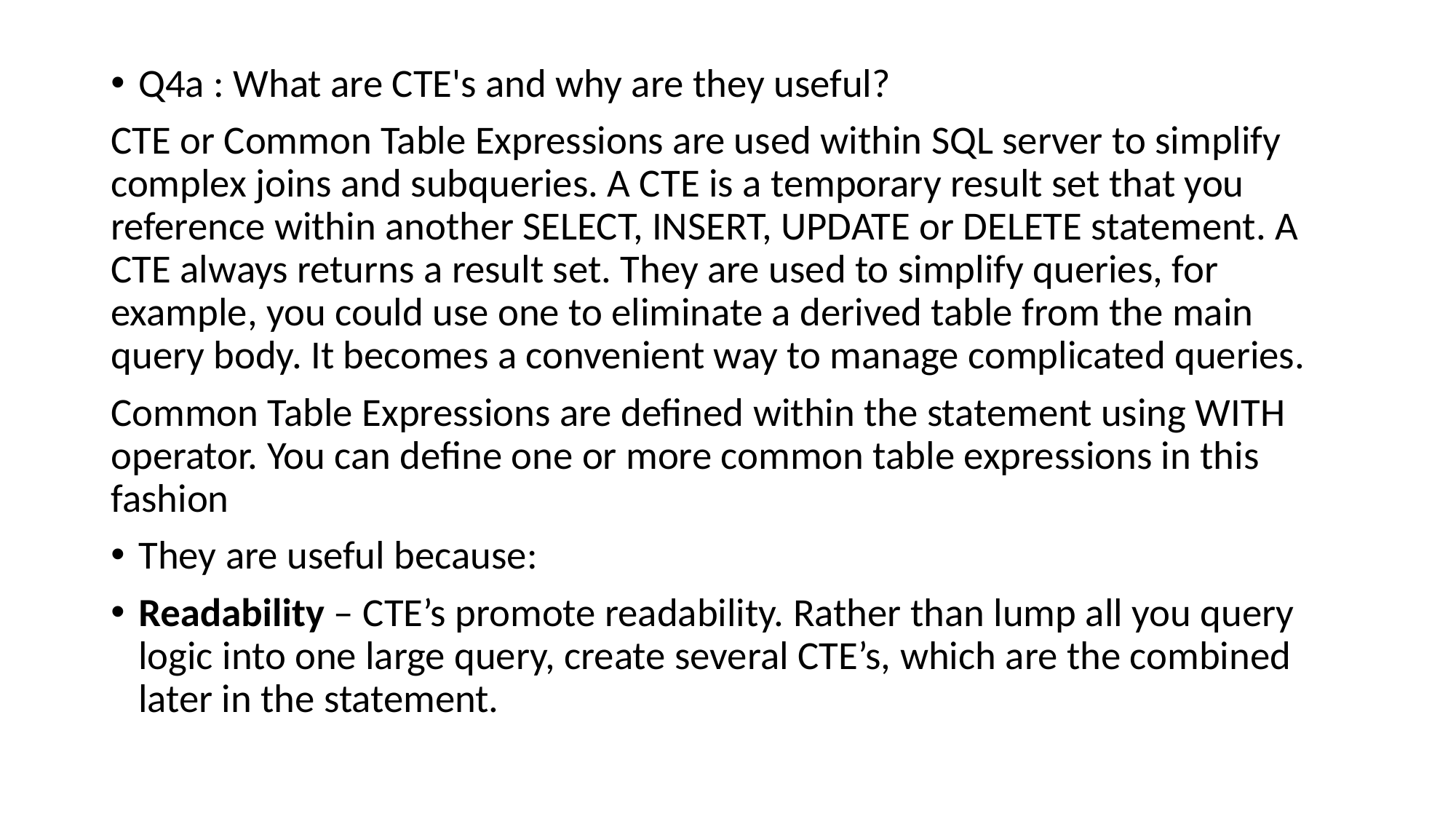

Q4a : What are CTE's and why are they useful?
CTE or Common Table Expressions are used within SQL server to simplify complex joins and subqueries. A CTE is a temporary result set that you reference within another SELECT, INSERT, UPDATE or DELETE statement. A CTE always returns a result set. They are used to simplify queries, for example, you could use one to eliminate a derived table from the main query body. It becomes a convenient way to manage complicated queries.
Common Table Expressions are defined within the statement using WITH operator. You can define one or more common table expressions in this fashion
They are useful because:
Readability – CTE’s promote readability. Rather than lump all you query logic into one large query, create several CTE’s, which are the combined later in the statement.